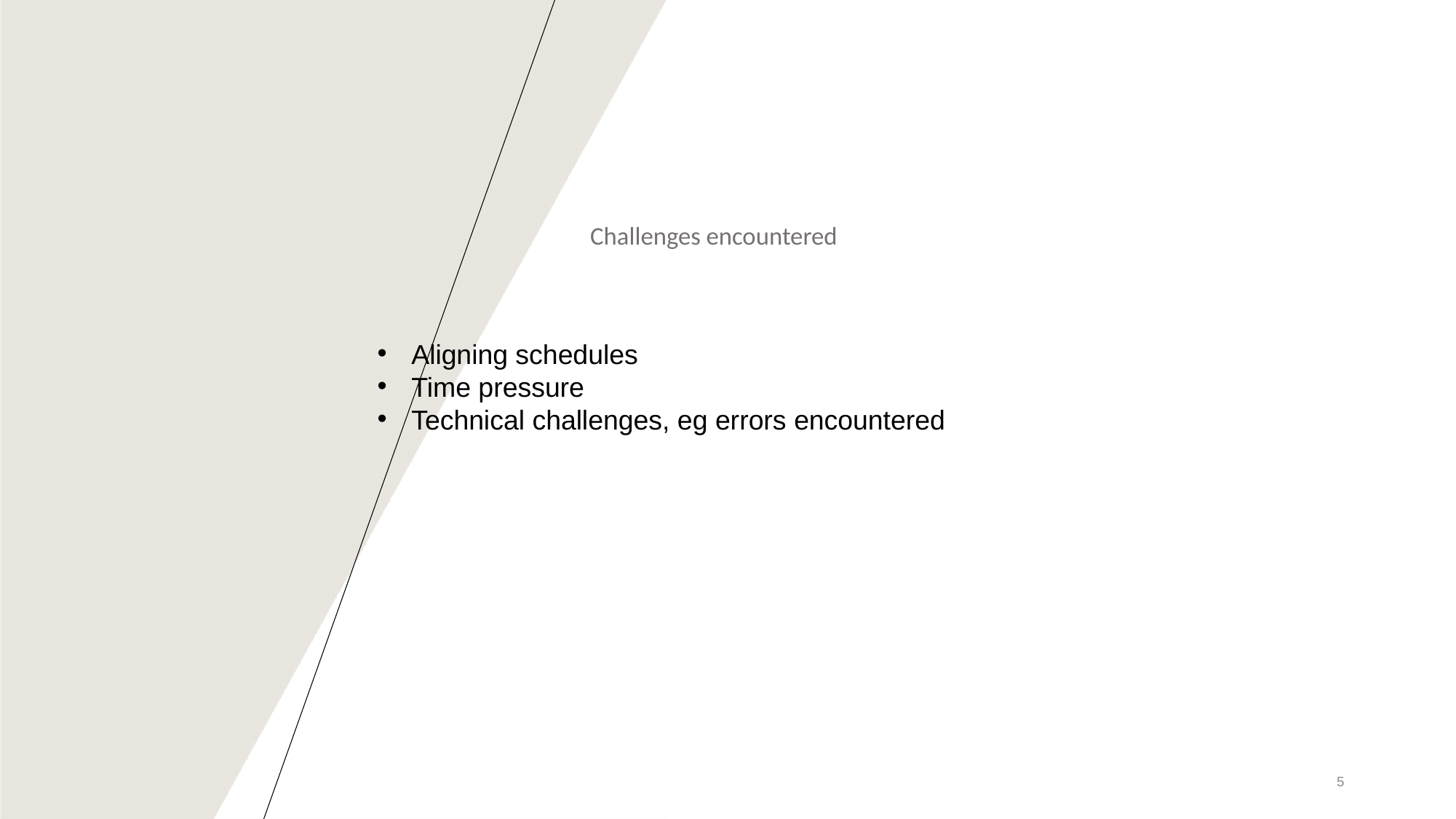

Challenges encountered
Aligning schedules
Time pressure
Technical challenges, eg errors encountered

5